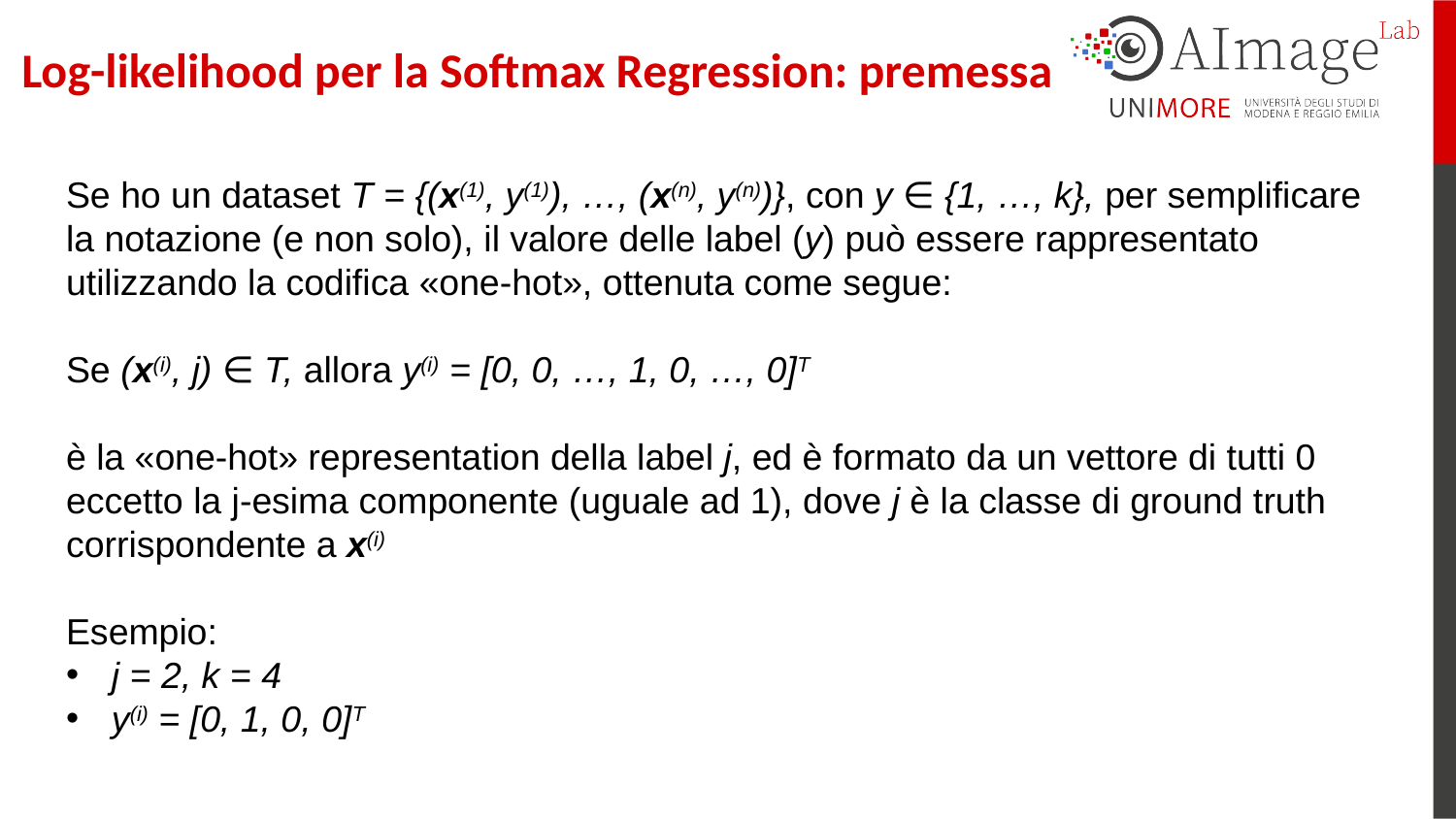

Log-likelihood per la Softmax Regression: premessa

Se ho un dataset T = {(x(1), y(1)), …, (x(n), y(n))}, con y ∈ {1, …, k}, per semplificare la notazione (e non solo), il valore delle label (y) può essere rappresentato utilizzando la codifica «one-hot», ottenuta come segue:

Se (x(i), j) ∈ T, allora y(i) = [0, 0, …, 1, 0, …, 0]T

è la «one-hot» representation della label j, ed è formato da un vettore di tutti 0 eccetto la j-esima componente (uguale ad 1), dove j è la classe di ground truth corrispondente a x(i)

Esempio:
j = 2, k = 4
y(i) = [0, 1, 0, 0]T